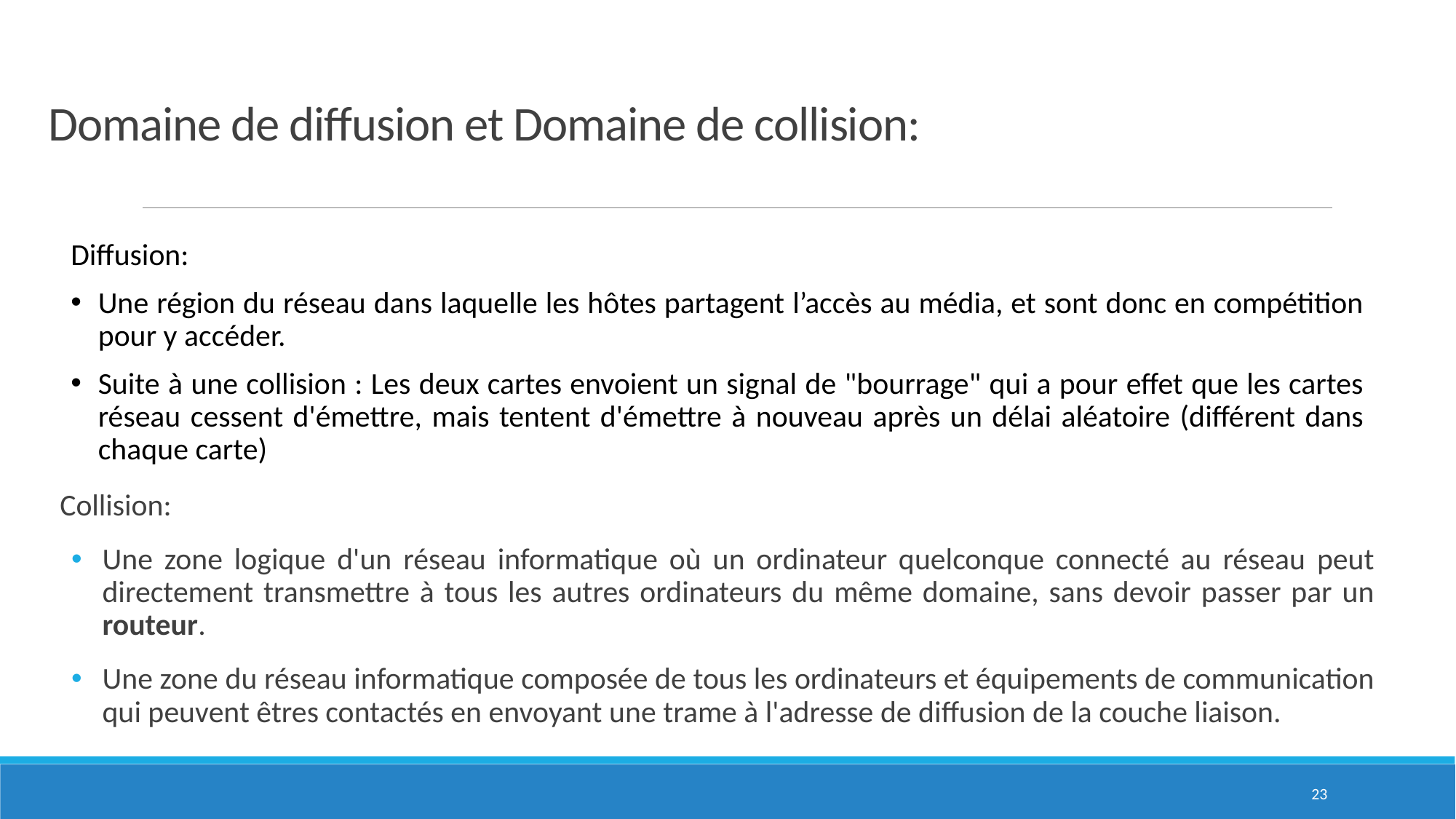

# Domaine de diffusion et Domaine de collision:
Diffusion:
Une région du réseau dans laquelle les hôtes partagent l’accès au média, et sont donc en compétition pour y accéder.
Suite à une collision : Les deux cartes envoient un signal de "bourrage" qui a pour effet que les cartes réseau cessent d'émettre, mais tentent d'émettre à nouveau après un délai aléatoire (différent dans chaque carte)
Collision:
Une zone logique d'un réseau informatique où un ordinateur quelconque connecté au réseau peut directement transmettre à tous les autres ordinateurs du même domaine, sans devoir passer par un routeur.
Une zone du réseau informatique composée de tous les ordinateurs et équipements de communication qui peuvent êtres contactés en envoyant une trame à l'adresse de diffusion de la couche liaison.

23